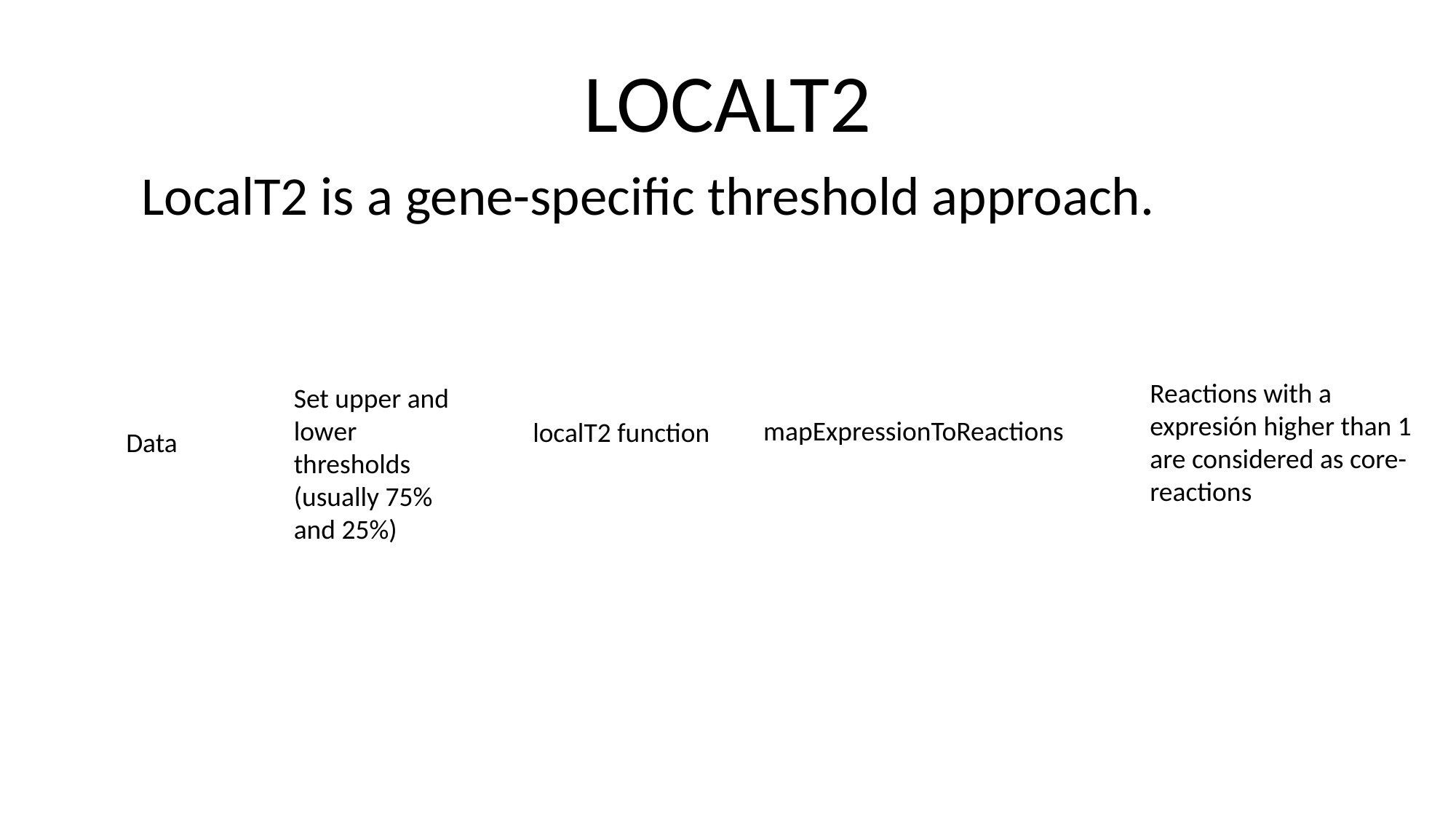

LOCALT2
LocalT2 is a gene-specific threshold approach.
Reactions with a expresión higher than 1 are considered as core-reactions
Set upper and lower thresholds (usually 75% and 25%)
mapExpressionToReactions
localT2 function
Data